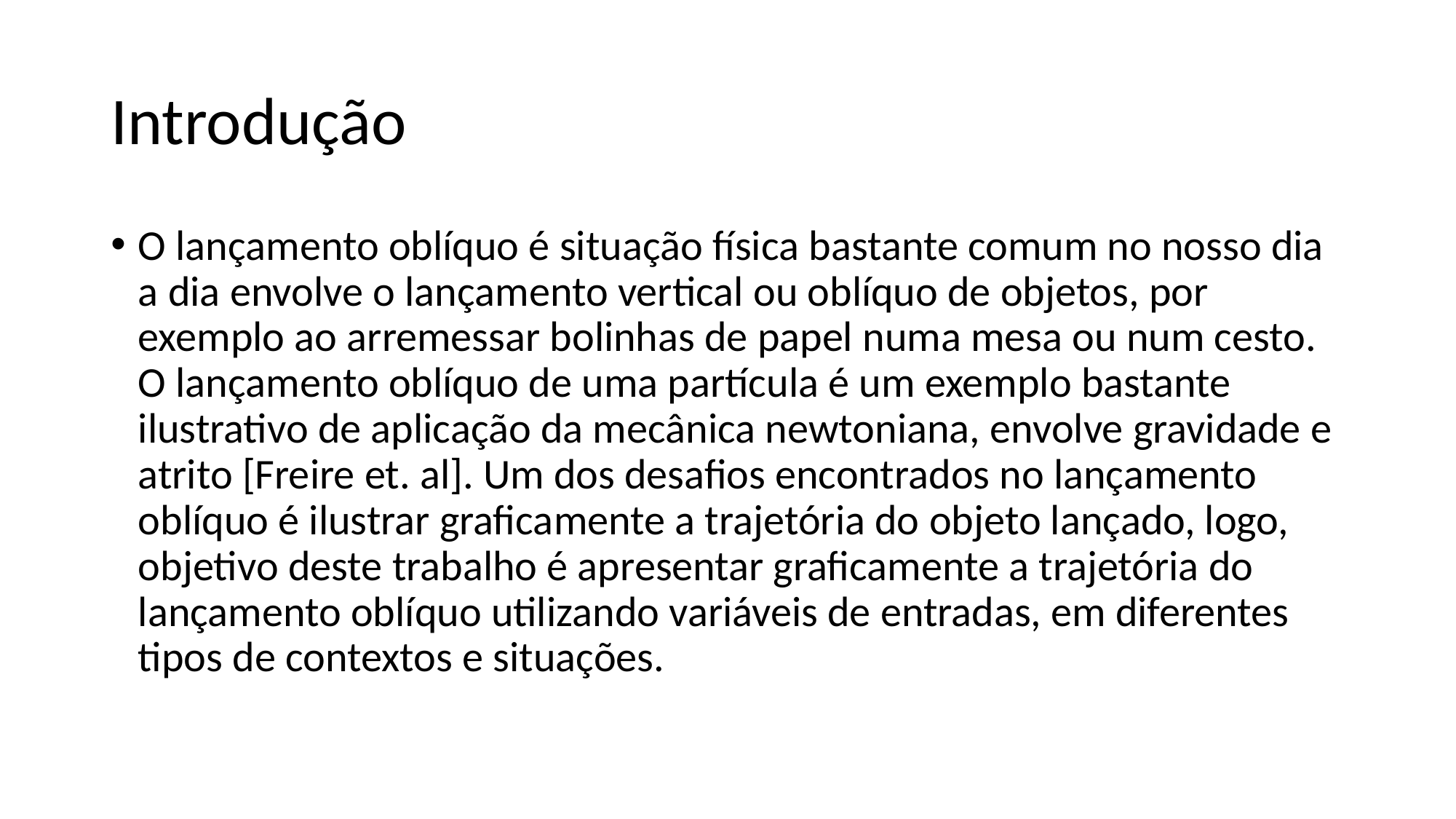

# Introdução
O lançamento oblíquo é situação física bastante comum no nosso dia a dia envolve o lançamento vertical ou oblíquo de objetos, por exemplo ao arremessar bolinhas de papel numa mesa ou num cesto. O lançamento oblíquo de uma partícula é um exemplo bastante ilustrativo de aplicação da mecânica newtoniana, envolve gravidade e atrito [Freire et. al]. Um dos desafios encontrados no lançamento oblíquo é ilustrar graficamente a trajetória do objeto lançado, logo, objetivo deste trabalho é apresentar graficamente a trajetória do lançamento oblíquo utilizando variáveis de entradas, em diferentes tipos de contextos e situações.